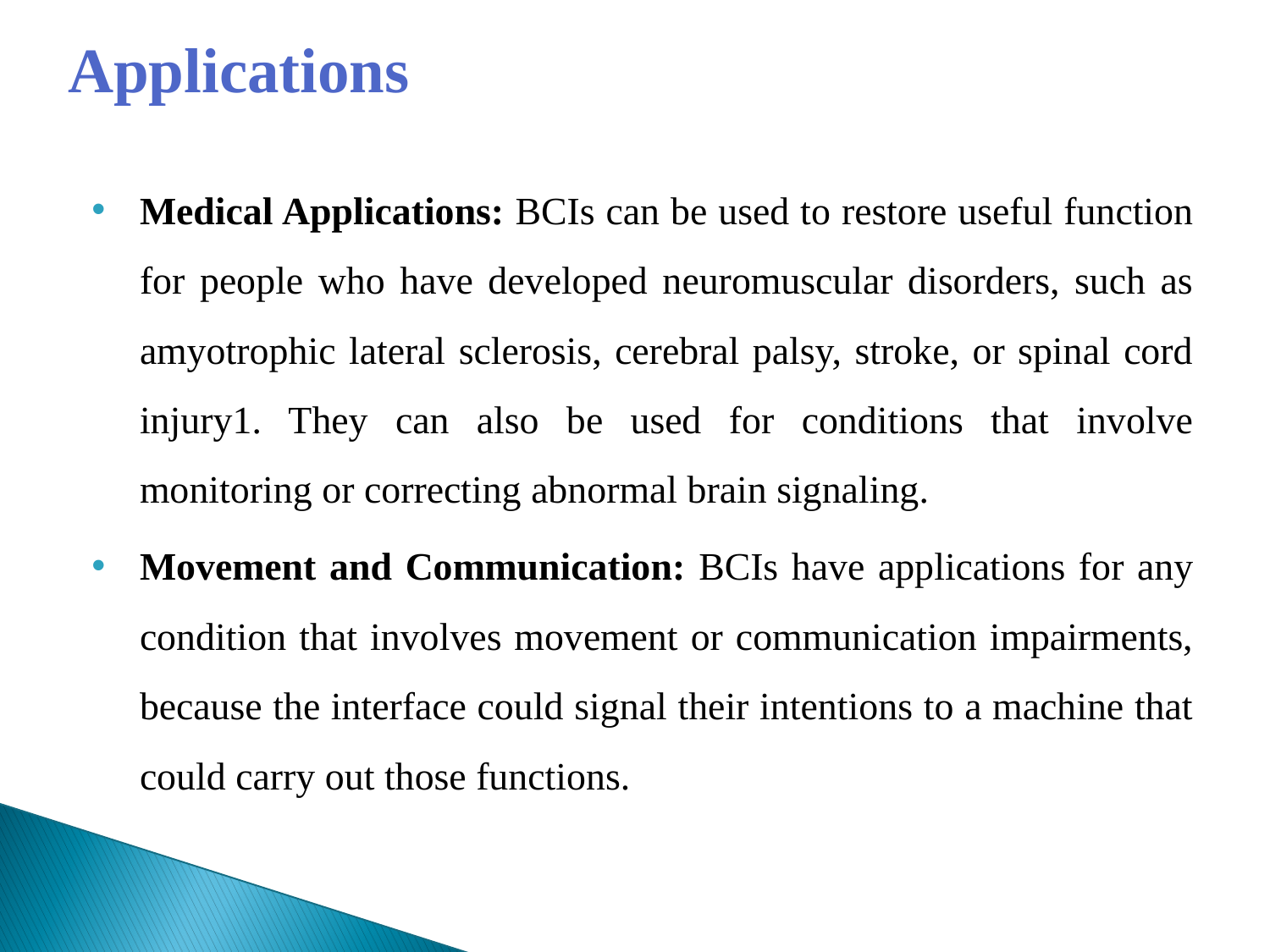

# Applications
Medical Applications: BCIs can be used to restore useful function for people who have developed neuromuscular disorders, such as amyotrophic lateral sclerosis, cerebral palsy, stroke, or spinal cord injury1. They can also be used for conditions that involve monitoring or correcting abnormal brain signaling.
Movement and Communication: BCIs have applications for any condition that involves movement or communication impairments, because the interface could signal their intentions to a machine that could carry out those functions.